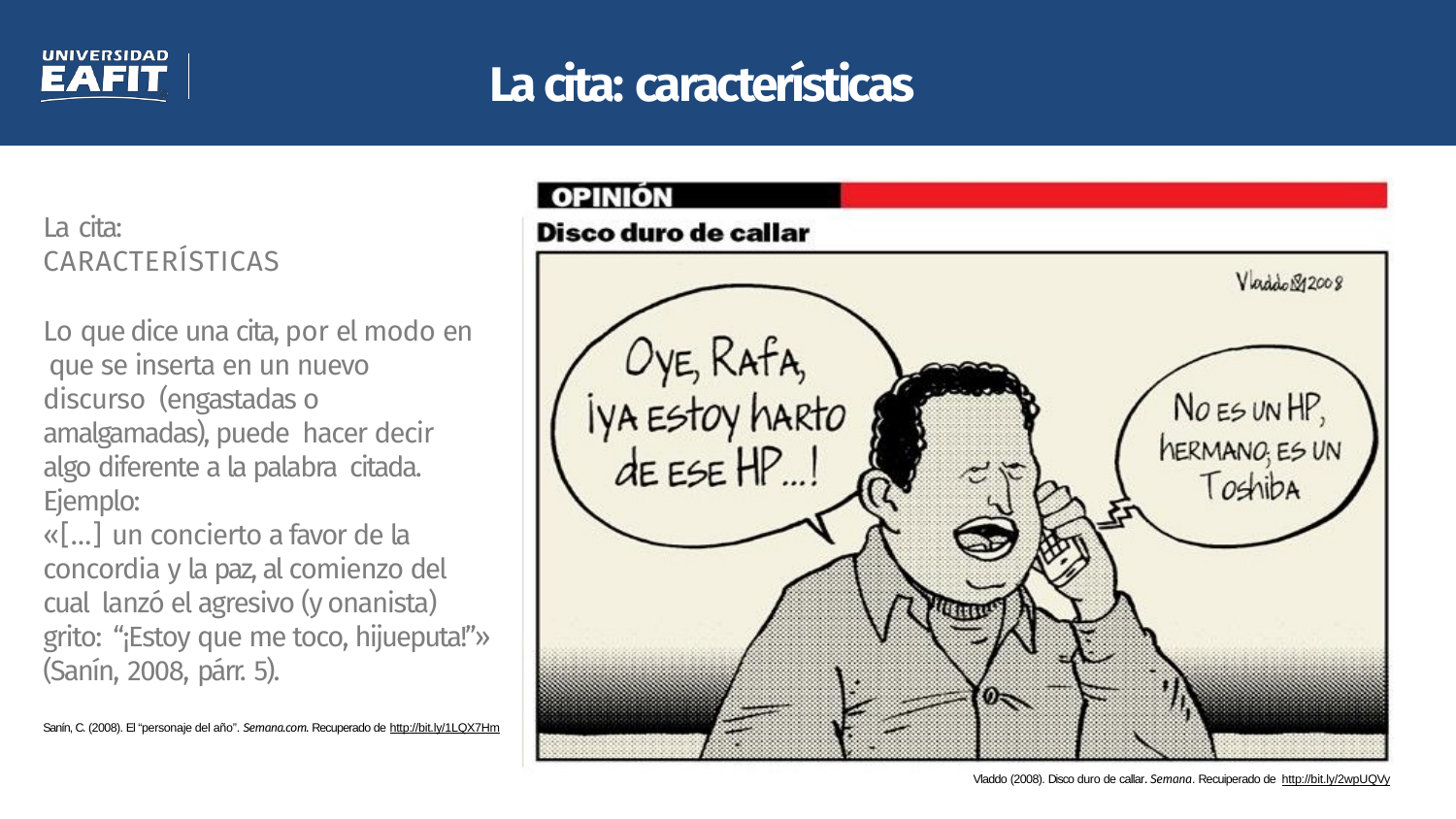

# La cita: características

La cita:
CARACTERÍSTICAS

Lo que dice una cita, por el modo en  que se inserta en un nuevo discurso  (engastadas o amalgamadas), puede  hacer decir algo diferente a la palabra  citada.
Ejemplo:
«[…] un concierto a favor de la  concordia y la paz, al comienzo del cual  lanzó el agresivo (y onanista) grito:  “¡Estoy que me toco, hijueputa!”»  (Sanín, 2008, párr. 5).
Sanín, C. (2008). El “personaje del año”. Semana.com. Recuperado de http://bit.ly/1LQX7Hm
Vladdo (2008). Disco duro de callar. Semana. Recuiperado de http://bit.ly/2wpUQVy